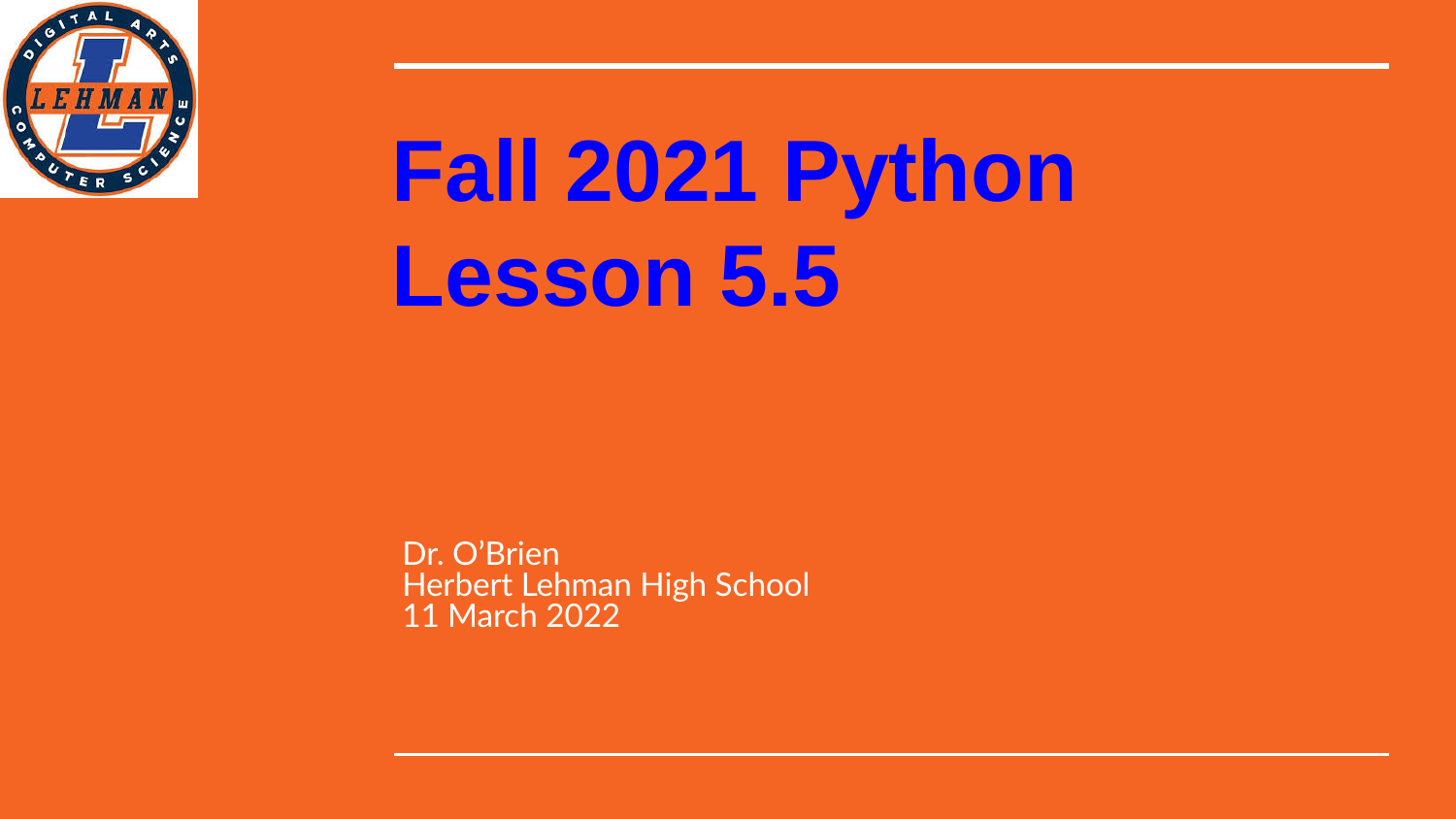

# Fall 2021 Python
Lesson 5.5
Dr. O’Brien
Herbert Lehman High School
11 March 2022